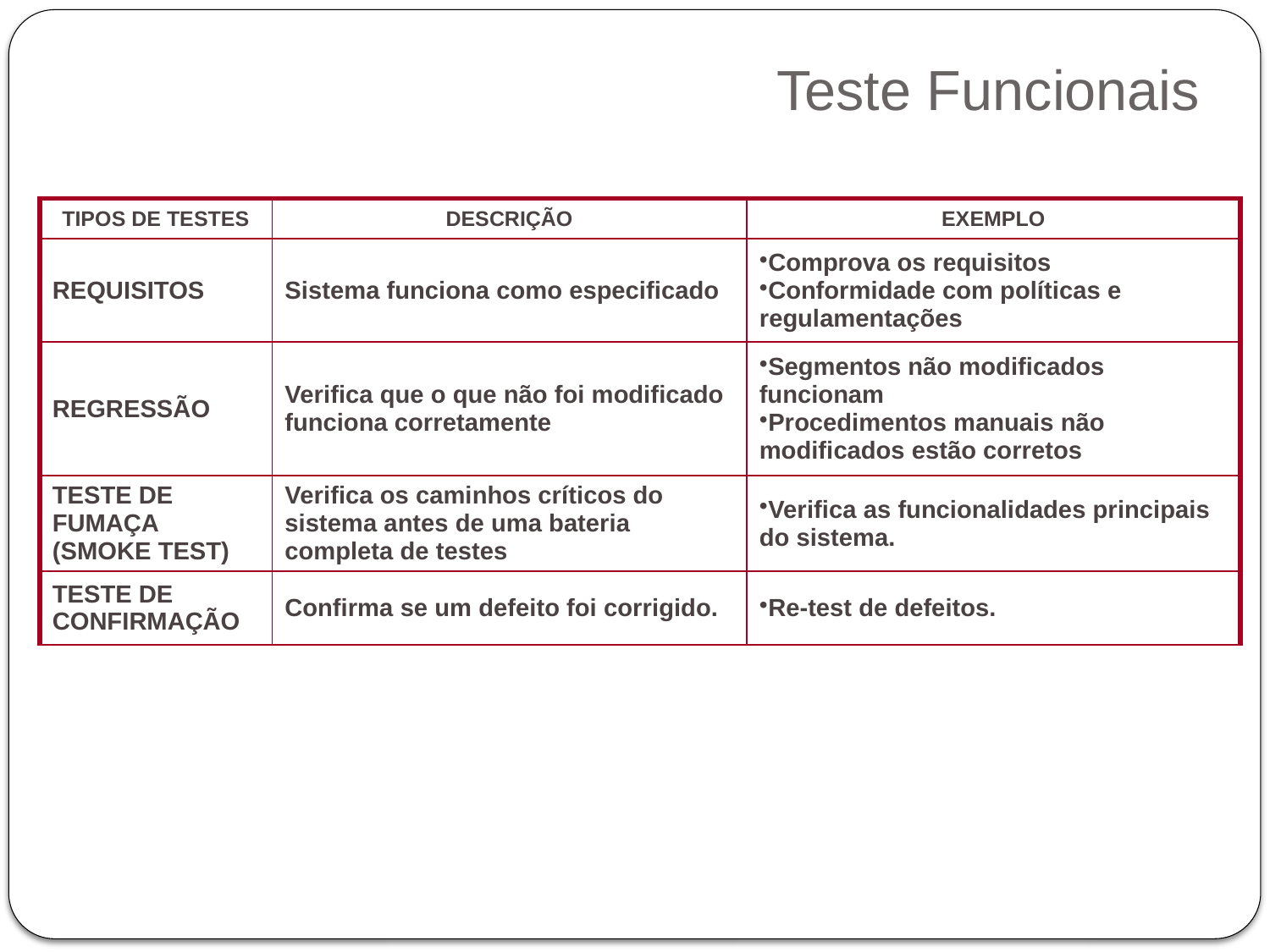

Teste Funcionais
| TIPOS DE TESTES | DESCRIÇÃO | EXEMPLO |
| --- | --- | --- |
| REQUISITOS | Sistema funciona como especificado | Comprova os requisitos Conformidade com políticas e regulamentações |
| REGRESSÃO | Verifica que o que não foi modificado funciona corretamente | Segmentos não modificados funcionam Procedimentos manuais não modificados estão corretos |
| TESTE DE FUMAÇA (SMOKE TEST) | Verifica os caminhos críticos do sistema antes de uma bateria completa de testes | Verifica as funcionalidades principais do sistema. |
| TESTE DE CONFIRMAÇÃO | Confirma se um defeito foi corrigido. | Re-test de defeitos. |